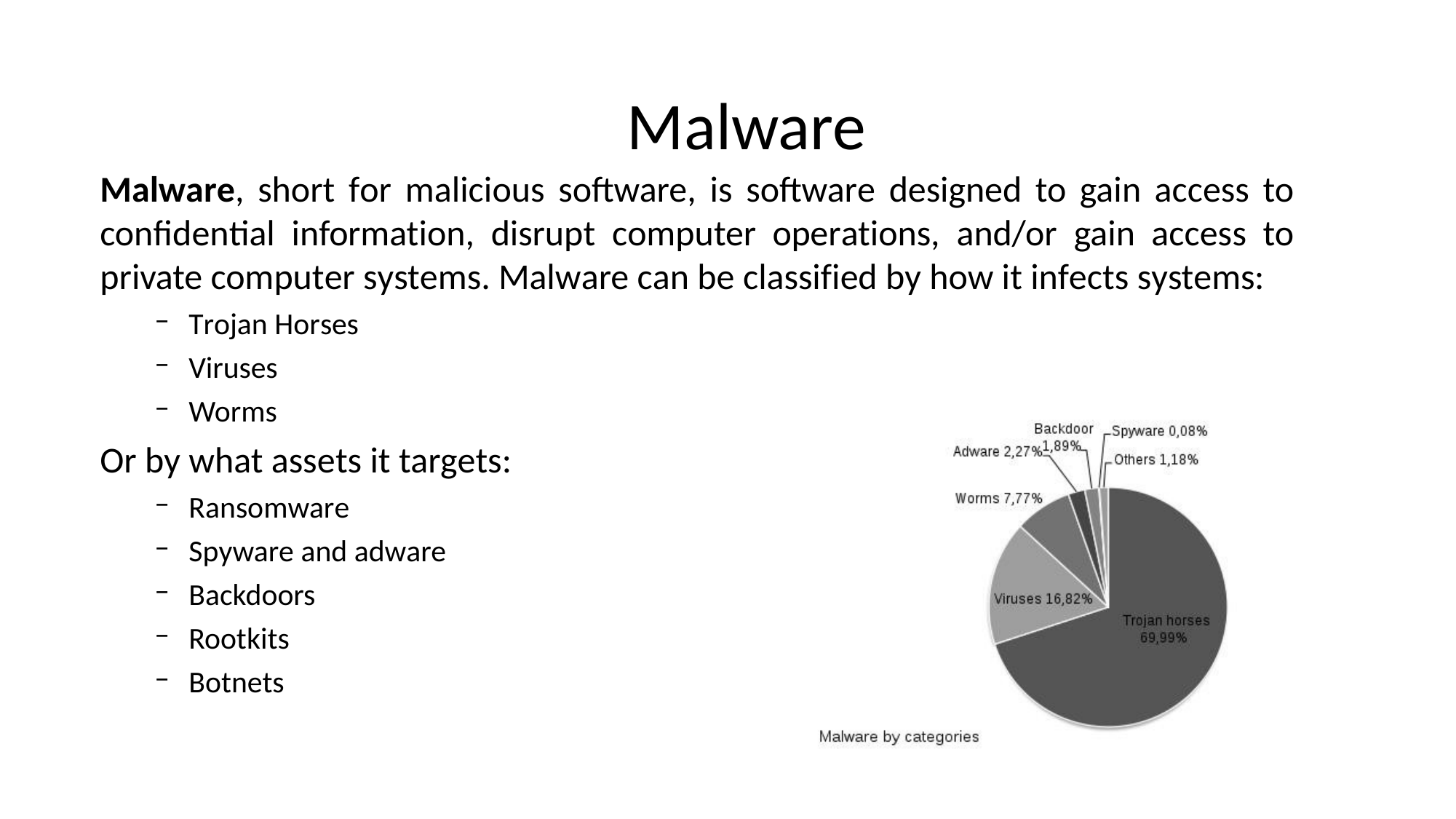

# Malware
Malware, short for malicious software, is software designed to gain access to confidential information, disrupt computer operations, and/or gain access to private computer systems. Malware can be classified by how it infects systems:
Trojan Horses
Viruses
Worms
Or by what assets it targets:
Ransomware
Spyware and adware
Backdoors
Rootkits
Botnets